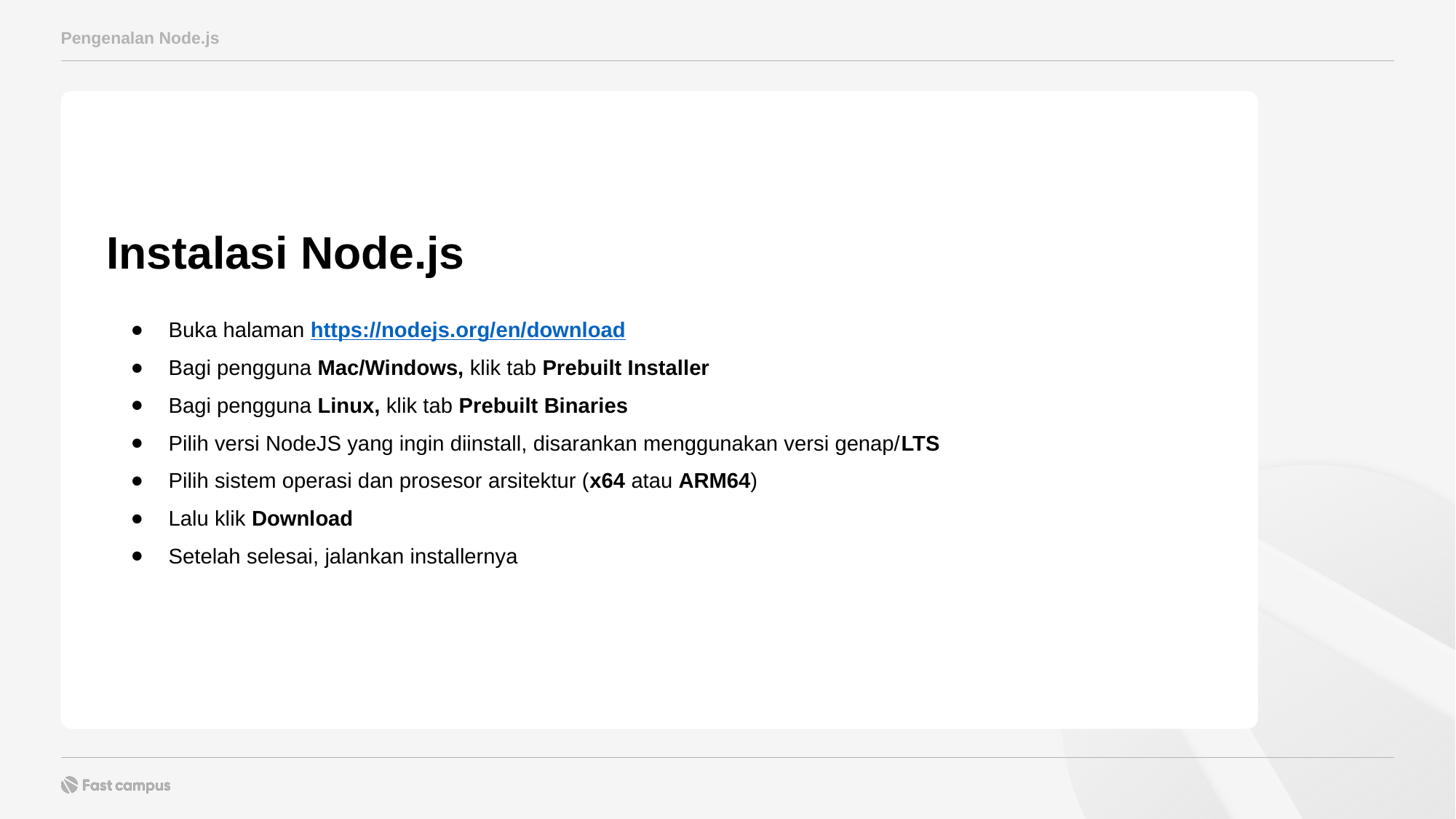

Pengenalan Node.js

Instalasi Node.js
Buka halaman https://nodejs.org/en/download
Bagi pengguna Mac/Windows, klik tab Prebuilt Installer
Bagi pengguna Linux, klik tab Prebuilt Binaries
Pilih versi NodeJS yang ingin diinstall, disarankan menggunakan versi genap/LTS
Pilih sistem operasi dan prosesor arsitektur (x64 atau ARM64)
Lalu klik Download
Setelah selesai, jalankan installernya